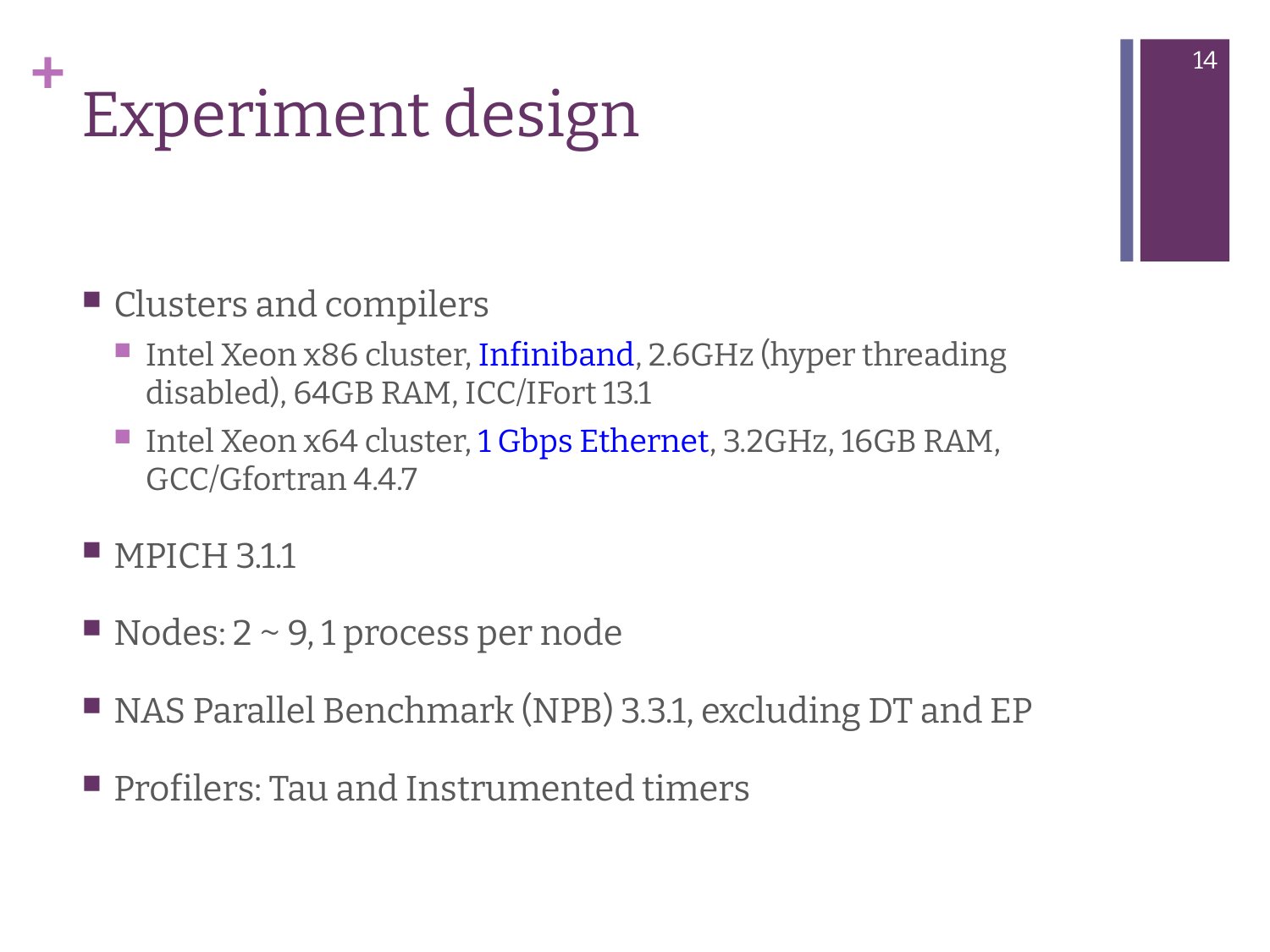

14
# Experiment design
Clusters and compilers
Intel Xeon x86 cluster, Infiniband, 2.6GHz (hyper threading disabled), 64GB RAM, ICC/IFort 13.1
Intel Xeon x64 cluster, 1 Gbps Ethernet, 3.2GHz, 16GB RAM, GCC/Gfortran 4.4.7
MPICH 3.1.1
Nodes: 2 ~ 9, 1 process per node
NAS Parallel Benchmark (NPB) 3.3.1, excluding DT and EP
Profilers: Tau and Instrumented timers